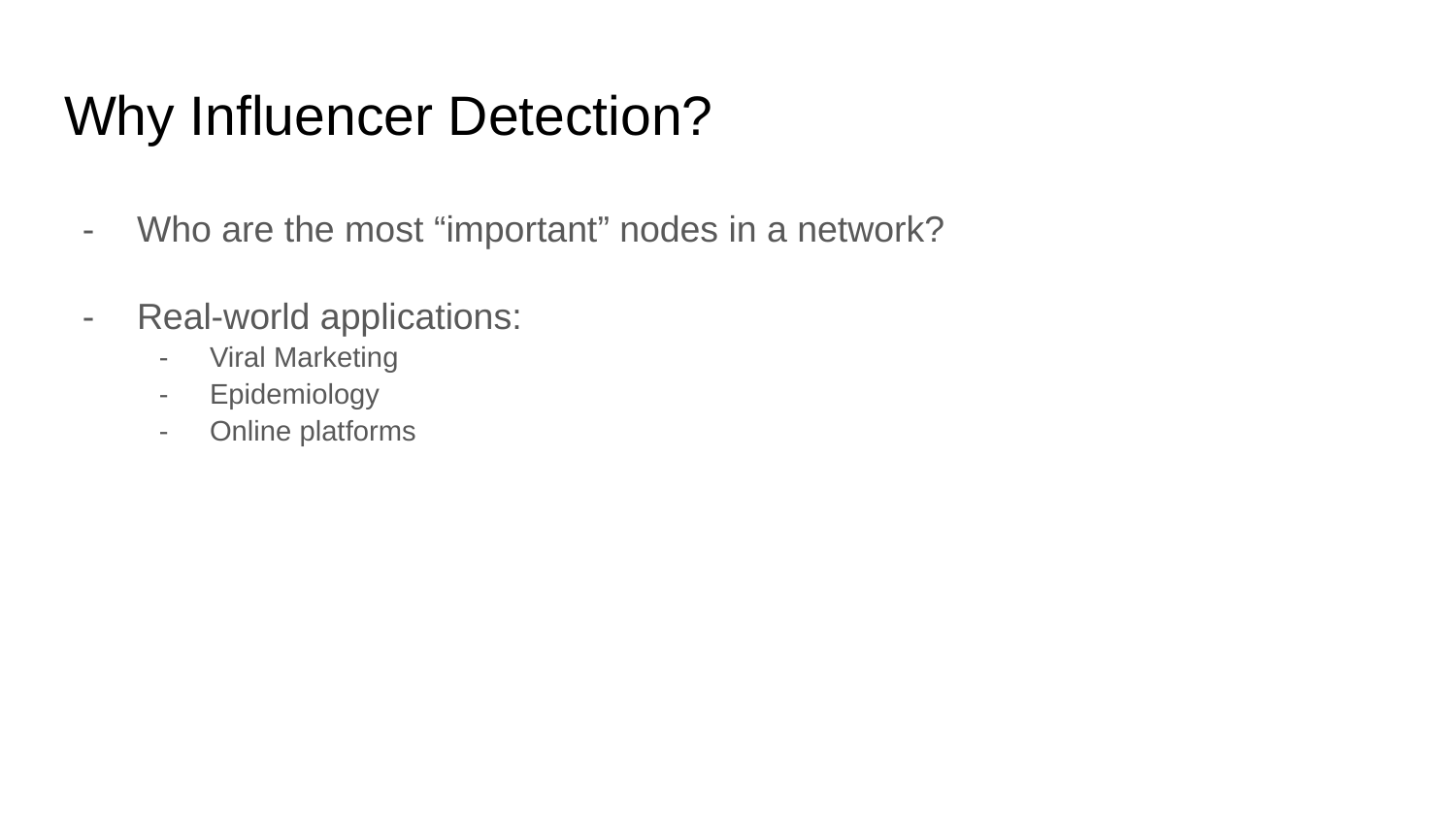

# Why Influencer Detection?
Who are the most “important” nodes in a network?
Real-world applications:
Viral Marketing
Epidemiology
Online platforms